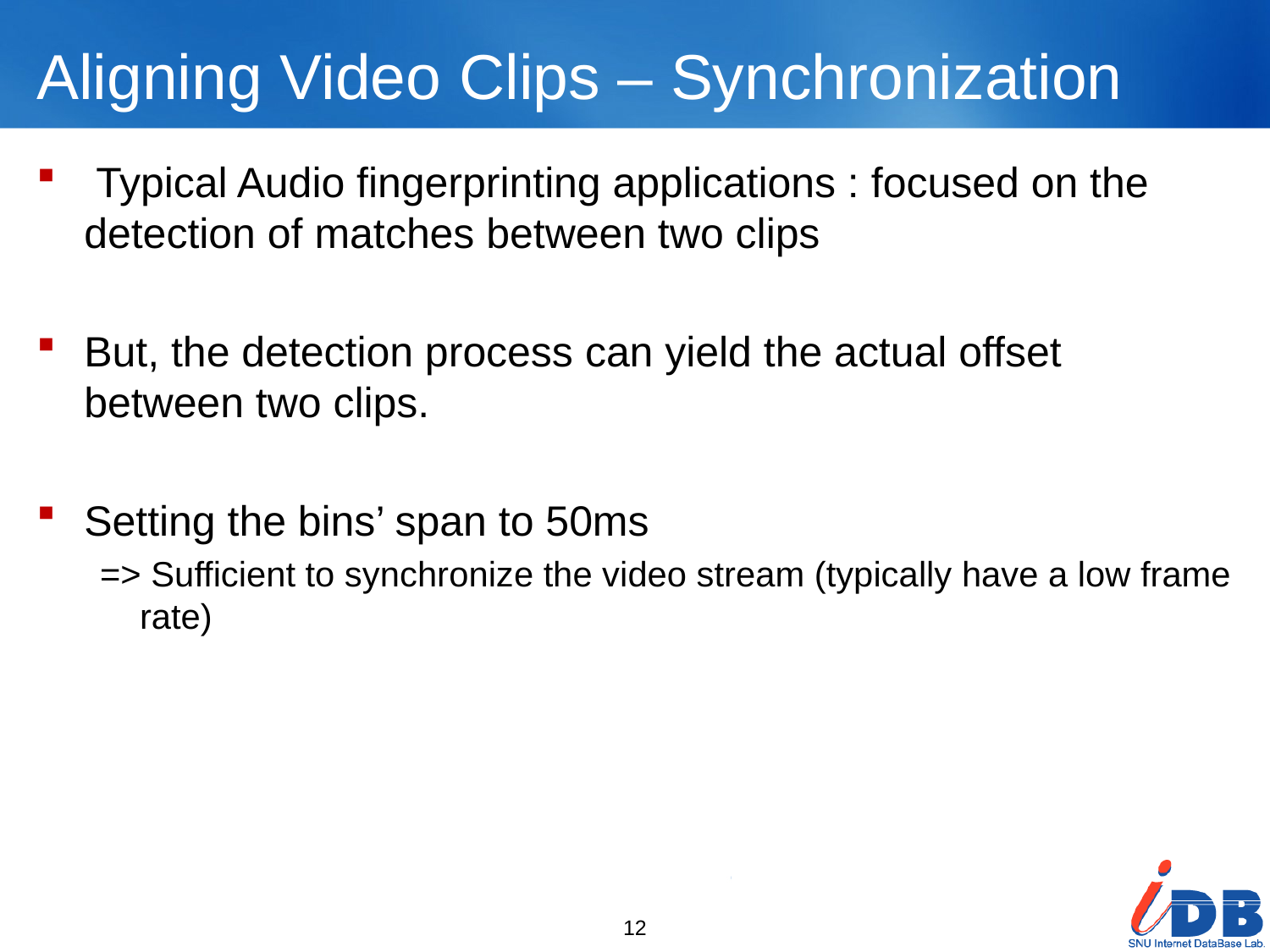

# Aligning Video Clips – Synchronization
 Typical Audio fingerprinting applications : focused on the detection of matches between two clips

But, the detection process can yield the actual offset between two clips.

Setting the bins’ span to 50ms
=> Sufficient to synchronize the video stream (typically have a low frame rate)

12